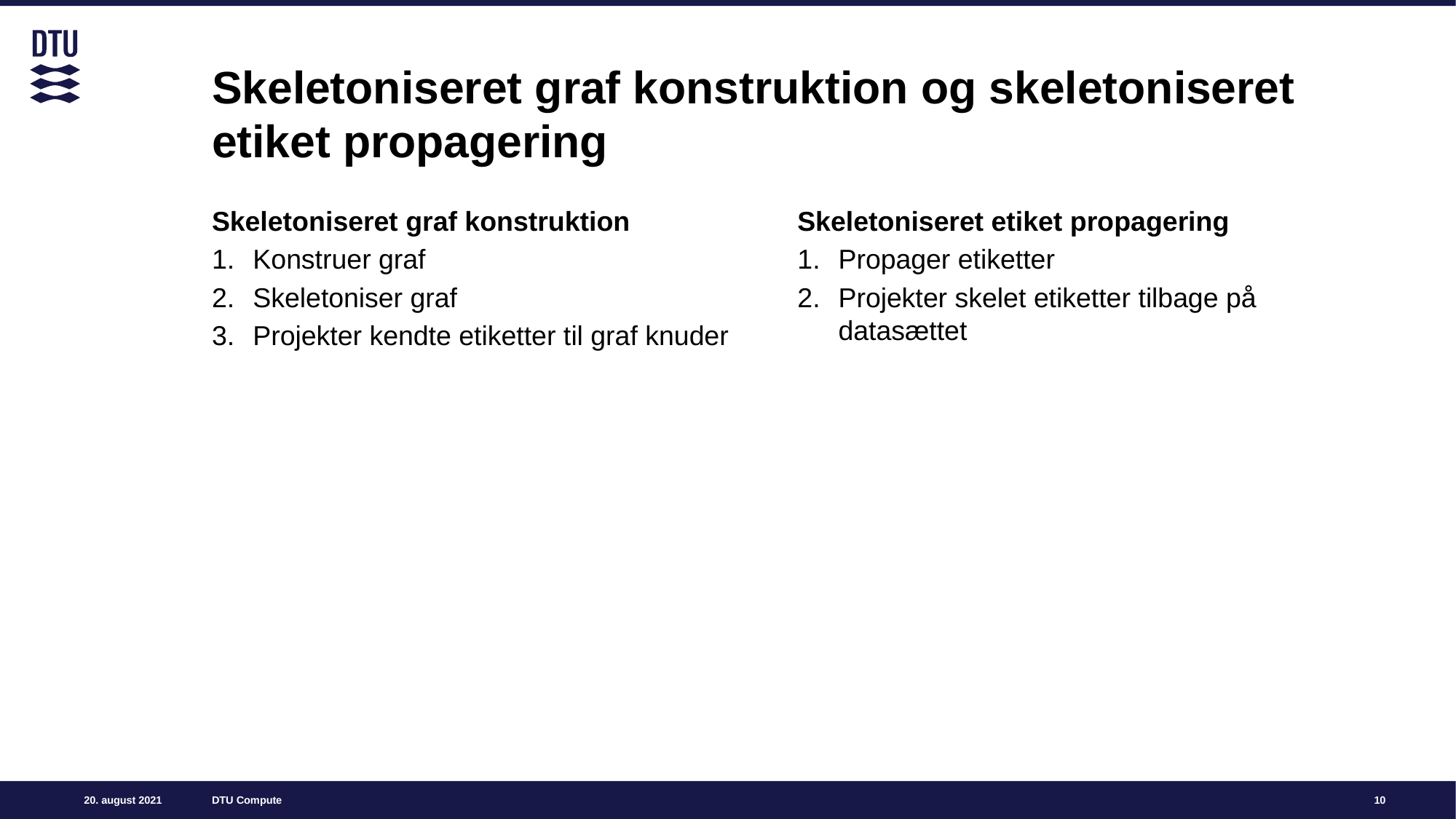

# Skeletoniseret graf konstruktion og skeletoniseret etiket propagering
Skeletoniseret graf konstruktion
Konstruer graf
Skeletoniser graf
Projekter kendte etiketter til graf knuder
Skeletoniseret etiket propagering
Propager etiketter
Projekter skelet etiketter tilbage på datasættet

10